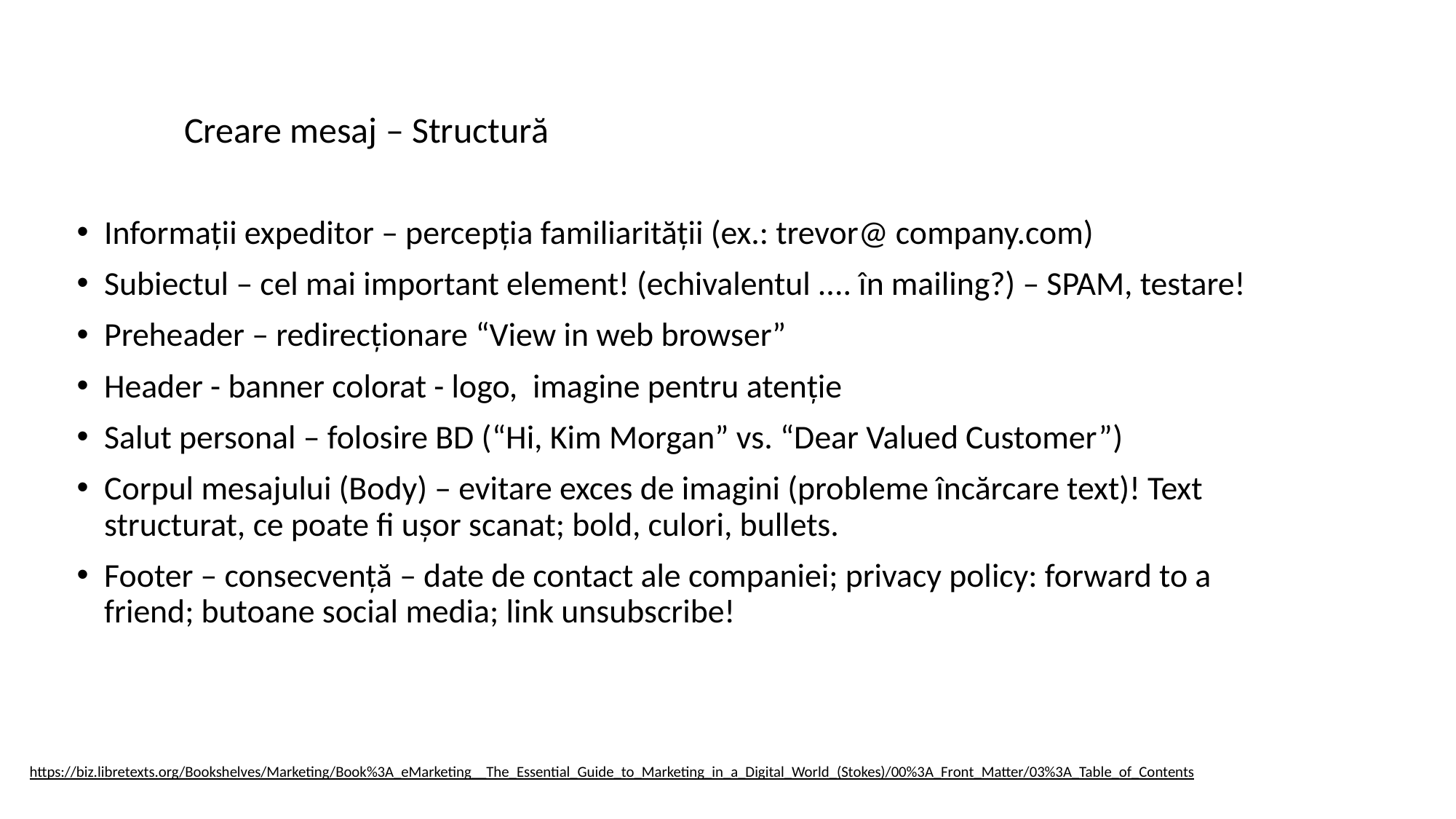

# Creare mesaj – Structură
Informații expeditor – percepția familiarității (ex.: trevor@ company.com)
Subiectul – cel mai important element! (echivalentul .... în mailing?) – SPAM, testare!
Preheader – redirecționare “View in web browser”
Header - banner colorat - logo,  imagine pentru atenție
Salut personal – folosire BD (“Hi, Kim Morgan” vs. “Dear Valued Customer”)
Corpul mesajului (Body) – evitare exces de imagini (probleme încărcare text)! Text structurat, ce poate fi ușor scanat; bold, culori, bullets.
Footer – consecvență – date de contact ale companiei; privacy policy: forward to a friend; butoane social media; link unsubscribe!

https://biz.libretexts.org/Bookshelves/Marketing/Book%3A_eMarketing__The_Essential_Guide_to_Marketing_in_a_Digital_World_(Stokes)/00%3A_Front_Matter/03%3A_Table_of_Contents